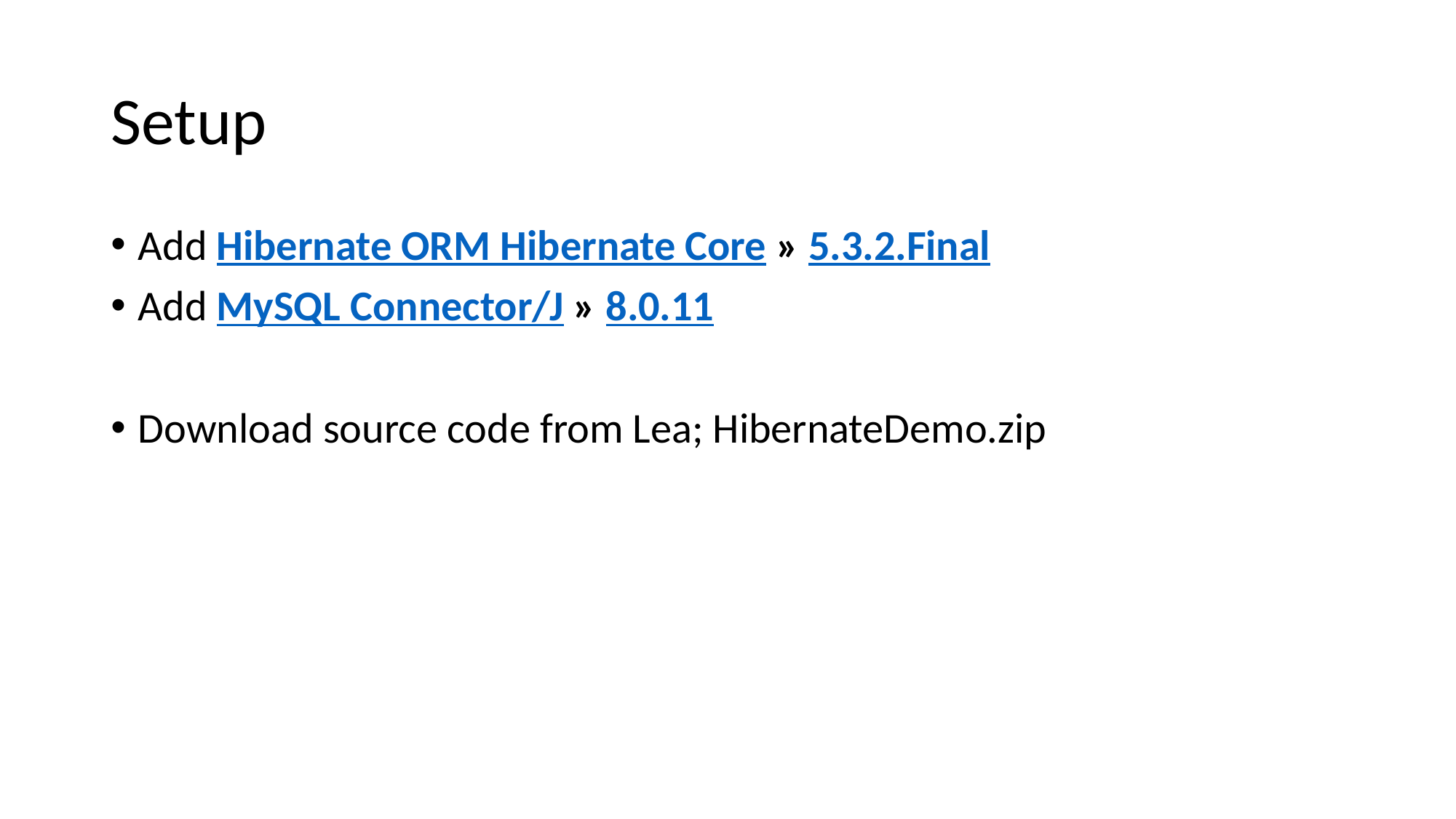

# Setup
Add Hibernate ORM Hibernate Core » 5.3.2.Final
Add MySQL Connector/J » 8.0.11

Download source code from Lea; HibernateDemo.zip